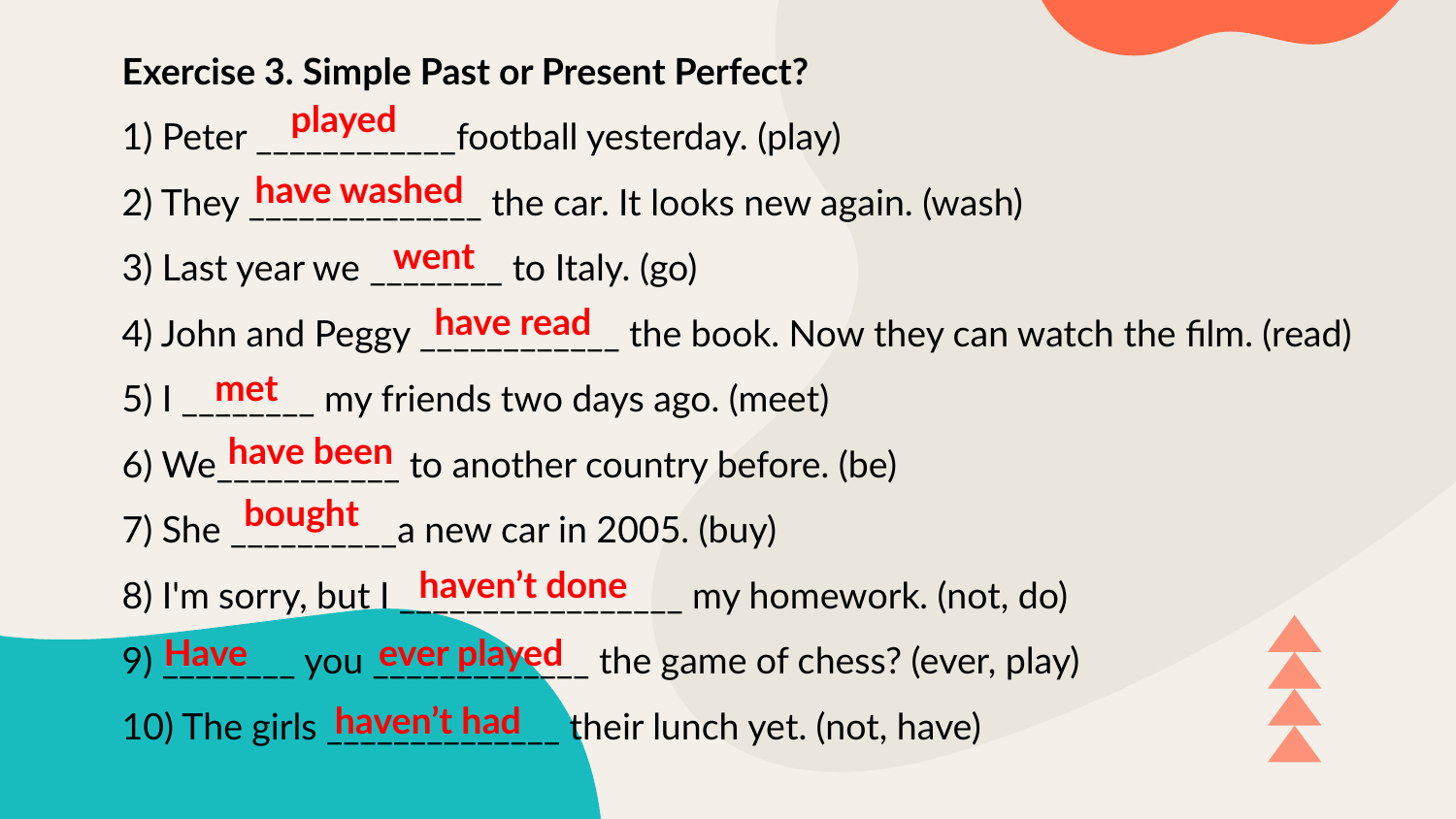

Exercise 3. Simple Past or Present Perfect?
1) Peter ____________football yesterday. (play)
2) They ______________ the car. It looks new again. (wash)
3) Last year we ________ to Italy. (go)
4) John and Peggy ____________ the book. Now they can watch the film. (read)
5) I ________ my friends two days ago. (meet)
6) We___________ to another country before. (be)
7) She __________a new car in 2005. (buy)
8) I'm sorry, but I _________________ my homework. (not, do)
9) ________ you _____________ the game of chess? (ever, play)
10) The girls ______________ their lunch yet. (not, have)
played
have washed
went
have read
met
have been
bought
haven’t done
Have               ever played
haven’t had